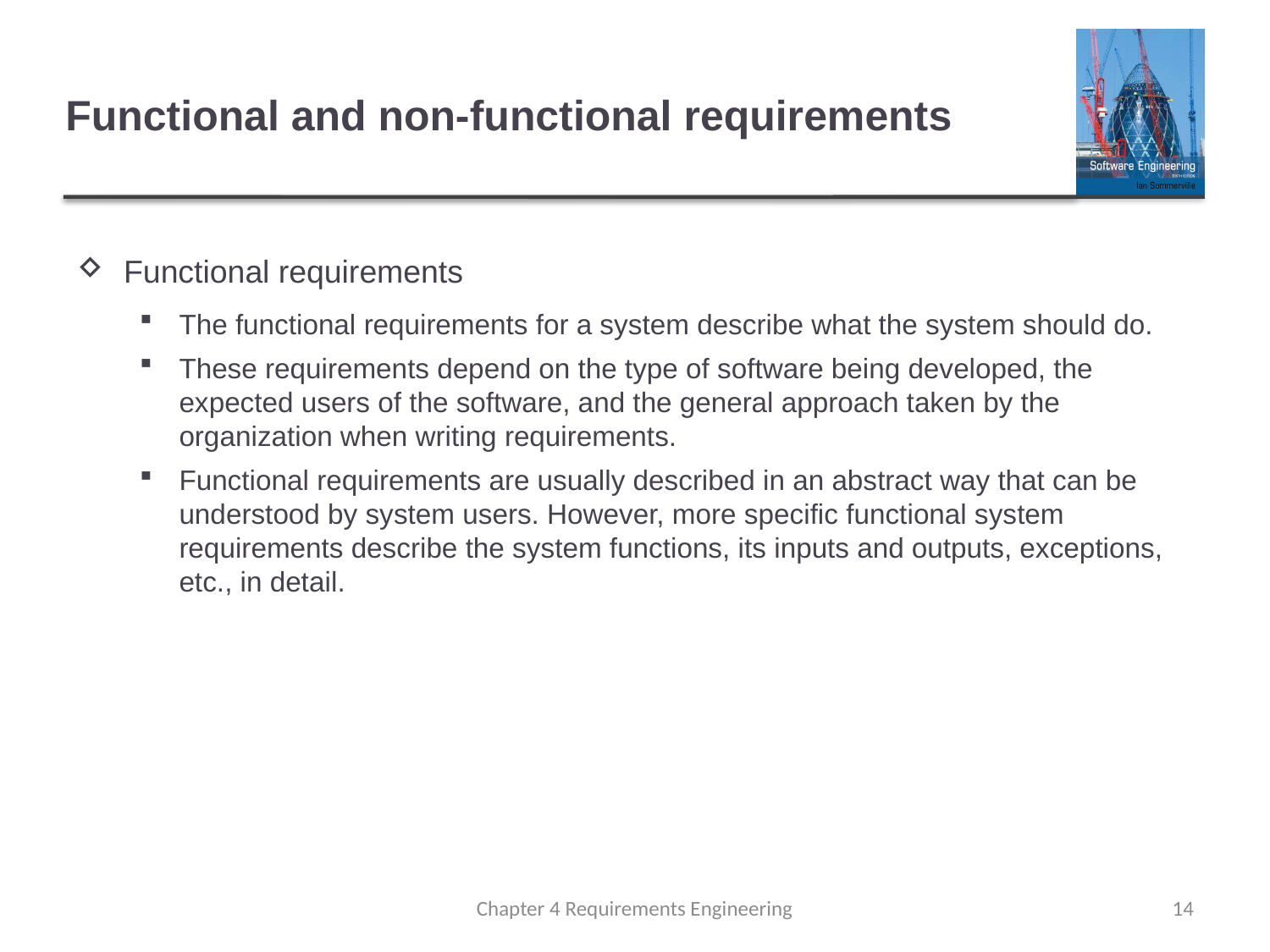

# Functional and non-functional requirements
Functional requirements
The functional requirements for a system describe what the system should do.
These requirements depend on the type of software being developed, the expected users of the software, and the general approach taken by the organization when writing requirements.
Functional requirements are usually described in an abstract way that can be understood by system users. However, more specific functional system requirements describe the system functions, its inputs and outputs, exceptions, etc., in detail.

Chapter 4 Requirements Engineering
14